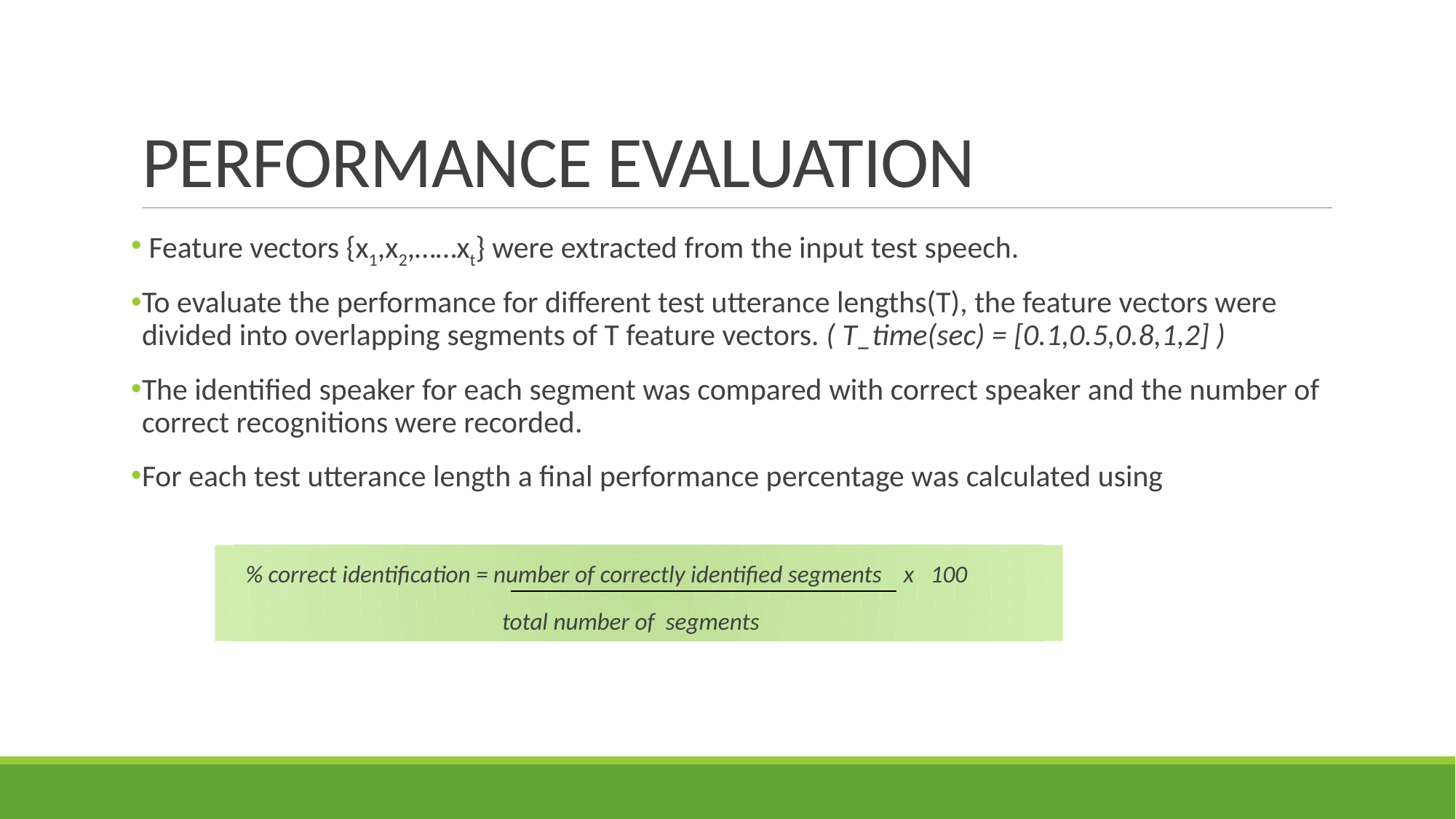

# PERFORMANCE EVALUATION
 Feature vectors {x1,x2,……xt} were extracted from the input test speech.
To evaluate the performance for different test utterance lengths(T), the feature vectors were divided into overlapping segments of T feature vectors. ( T_time(sec) = [0.1,0.5,0.8,1,2] )
The identified speaker for each segment was compared with correct speaker and the number of correct recognitions were recorded.
For each test utterance length a final performance percentage was calculated using

                     % correct identification = number of correctly identified segments    x   100
                                                                    total number of  segments